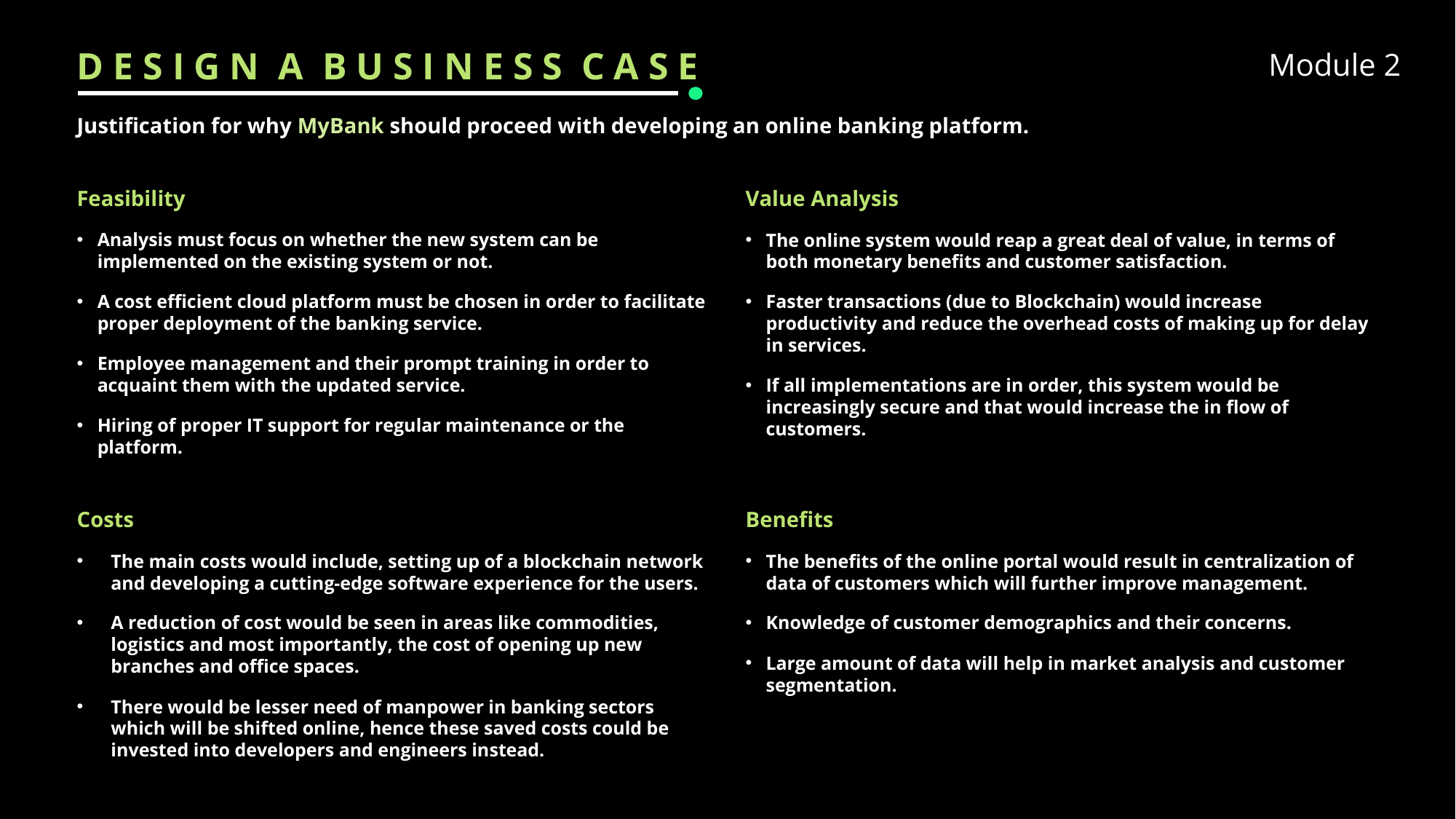

D E S I G N  A  B U S I N E S S  C A S E
# Module 2

Justification for why MyBank should proceed with developing an online banking platform.
Feasibility
Analysis must focus on whether the new system can be implemented on the existing system or not.
A cost efficient cloud platform must be chosen in order to facilitate proper deployment of the banking service.
Employee management and their prompt training in order to acquaint them with the updated service.
Hiring of proper IT support for regular maintenance or the platform.

Value Analysis
The online system would reap a great deal of value, in terms of both monetary benefits and customer satisfaction.
Faster transactions (due to Blockchain) would increase productivity and reduce the overhead costs of making up for delay in services.
If all implementations are in order, this system would be increasingly secure and that would increase the in flow of customers.
Costs
The main costs would include, setting up of a blockchain network and developing a cutting-edge software experience for the users.
A reduction of cost would be seen in areas like commodities, logistics and most importantly, the cost of opening up new branches and office spaces.
There would be lesser need of manpower in banking sectors which will be shifted online, hence these saved costs could be invested into developers and engineers instead.
Benefits
The benefits of the online portal would result in centralization of data of customers which will further improve management.
Knowledge of customer demographics and their concerns.
Large amount of data will help in market analysis and customer segmentation.